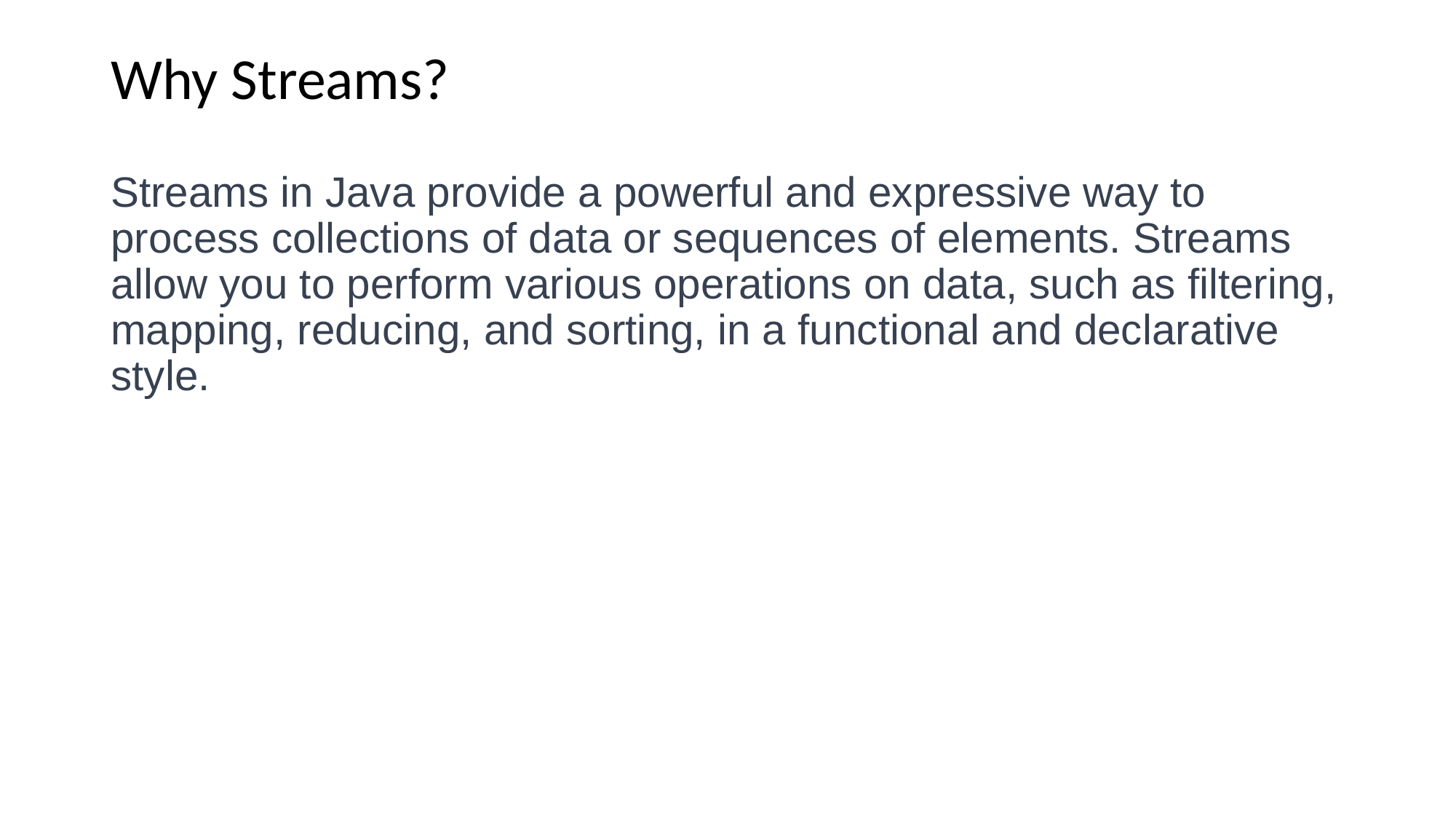

# Why Streams?
Streams in Java provide a powerful and expressive way to process collections of data or sequences of elements. Streams allow you to perform various operations on data, such as filtering, mapping, reducing, and sorting, in a functional and declarative style.